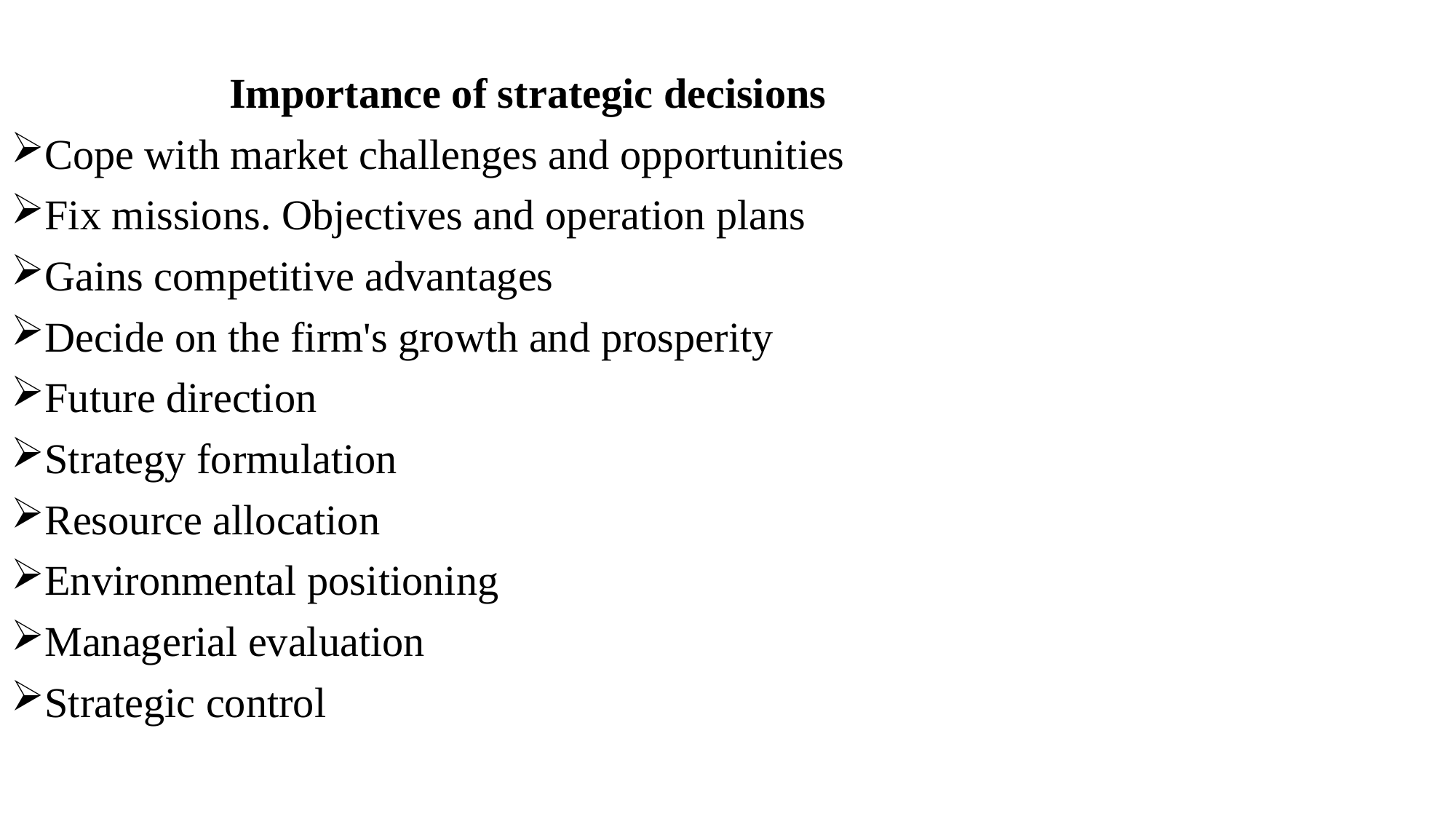

Importance of strategic decisions
Cope with market challenges and opportunities
Fix missions. Objectives and operation plans
Gains competitive advantages
Decide on the firm's growth and prosperity
Future direction
Strategy formulation
Resource allocation
Environmental positioning
Managerial evaluation
Strategic control